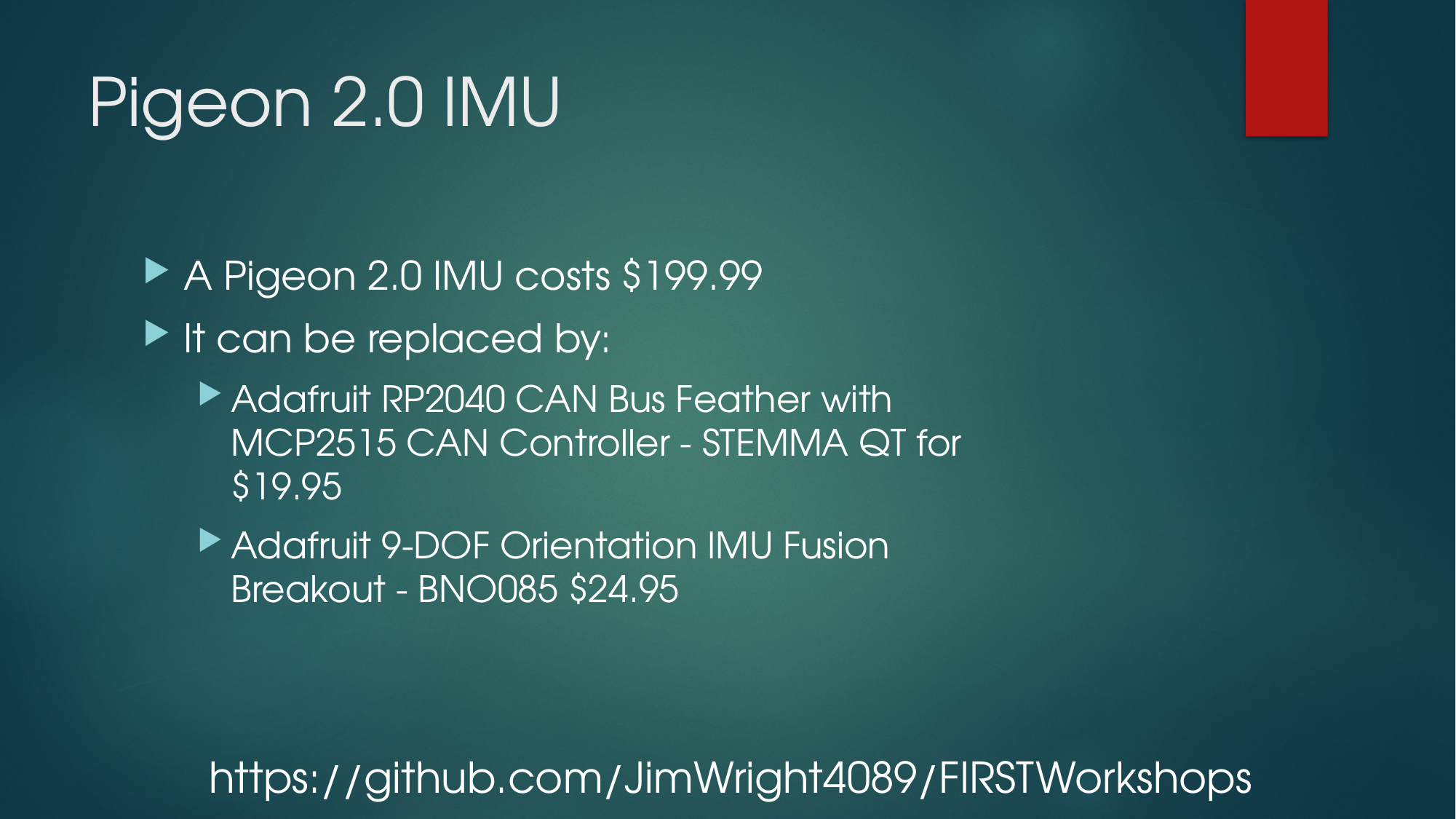

# Pigeon 2.0 IMU
A Pigeon 2.0 IMU costs $199.99
It can be replaced by:
Adafruit RP2040 CAN Bus Feather with MCP2515 CAN Controller - STEMMA QT for $19.95
Adafruit 9-DOF Orientation IMU Fusion Breakout - BNO085 $24.95

https://github.com/JimWright4089/FIRSTWorkshops